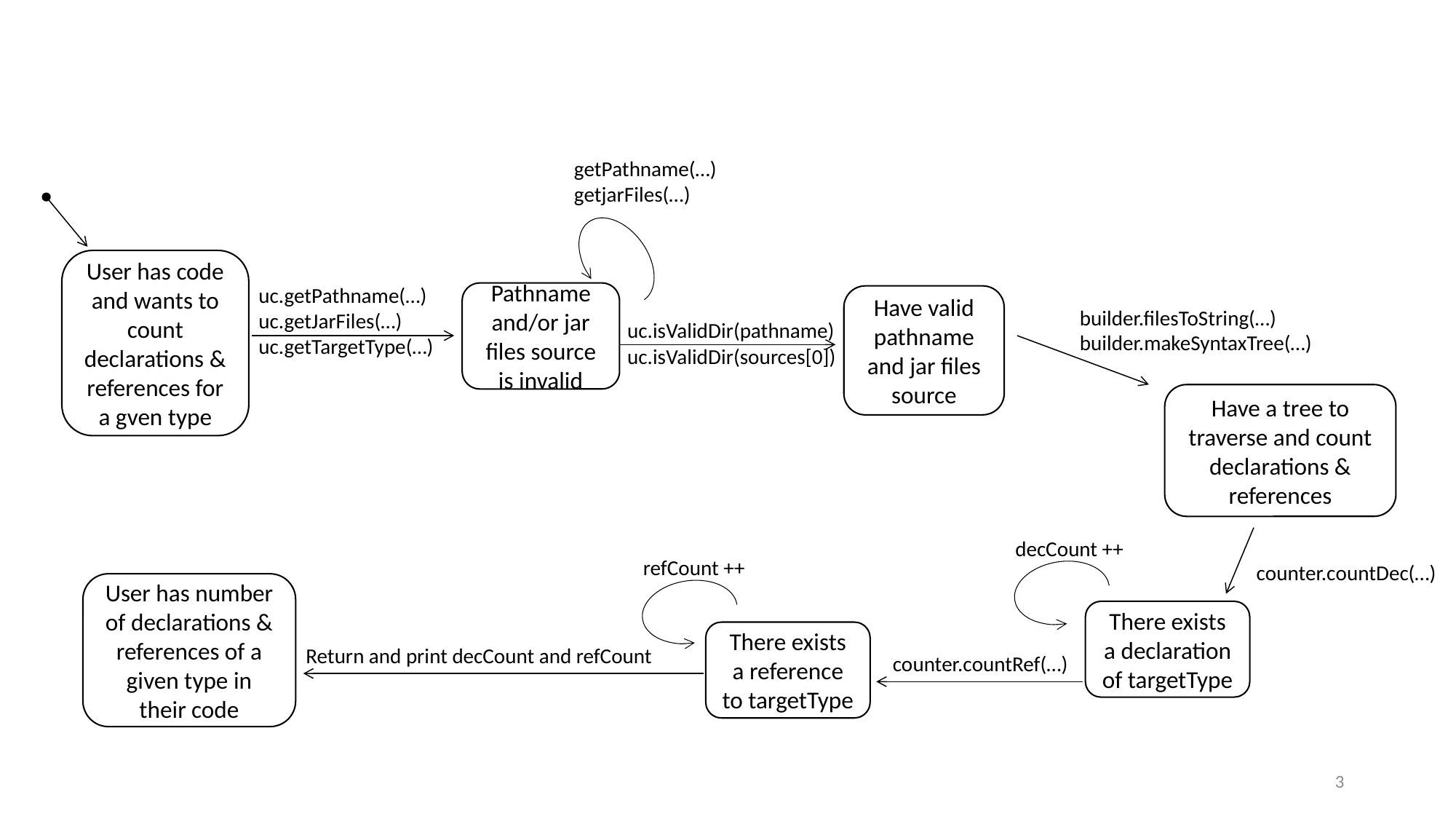

getPathname(…)
getjarFiles(…)

User has code and wants to count declarations & references for a gven type
uc.getPathname(…)
uc.getJarFiles(…)
uc.getTargetType(…)
Pathname and/or jar files source is invalid
Have valid pathname and jar files source
builder.filesToString(…)
builder.makeSyntaxTree(…)
uc.isValidDir(pathname)
uc.isValidDir(sources[0])
Have a tree to traverse and count declarations & references
decCount ++
refCount ++
counter.countDec(…)

User has number of declarations & references of a given type in their code

There exists a declaration of targetType
There exists a reference to targetType
Return and print decCount and refCount
counter.countRef(…)
3